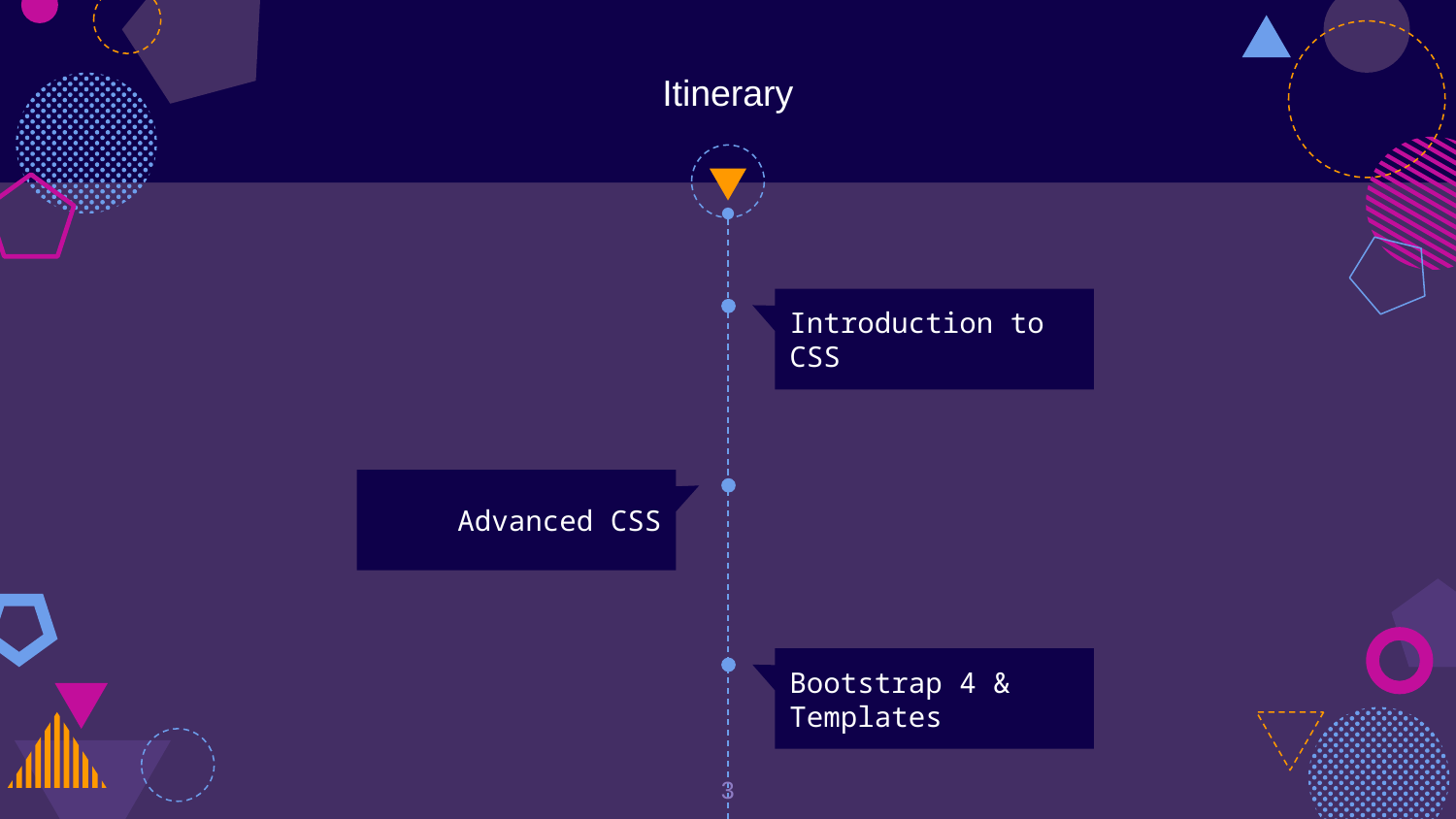

# Itinerary
Introduction to CSS

Advanced CSS

Bootstrap 4 & Templates

3